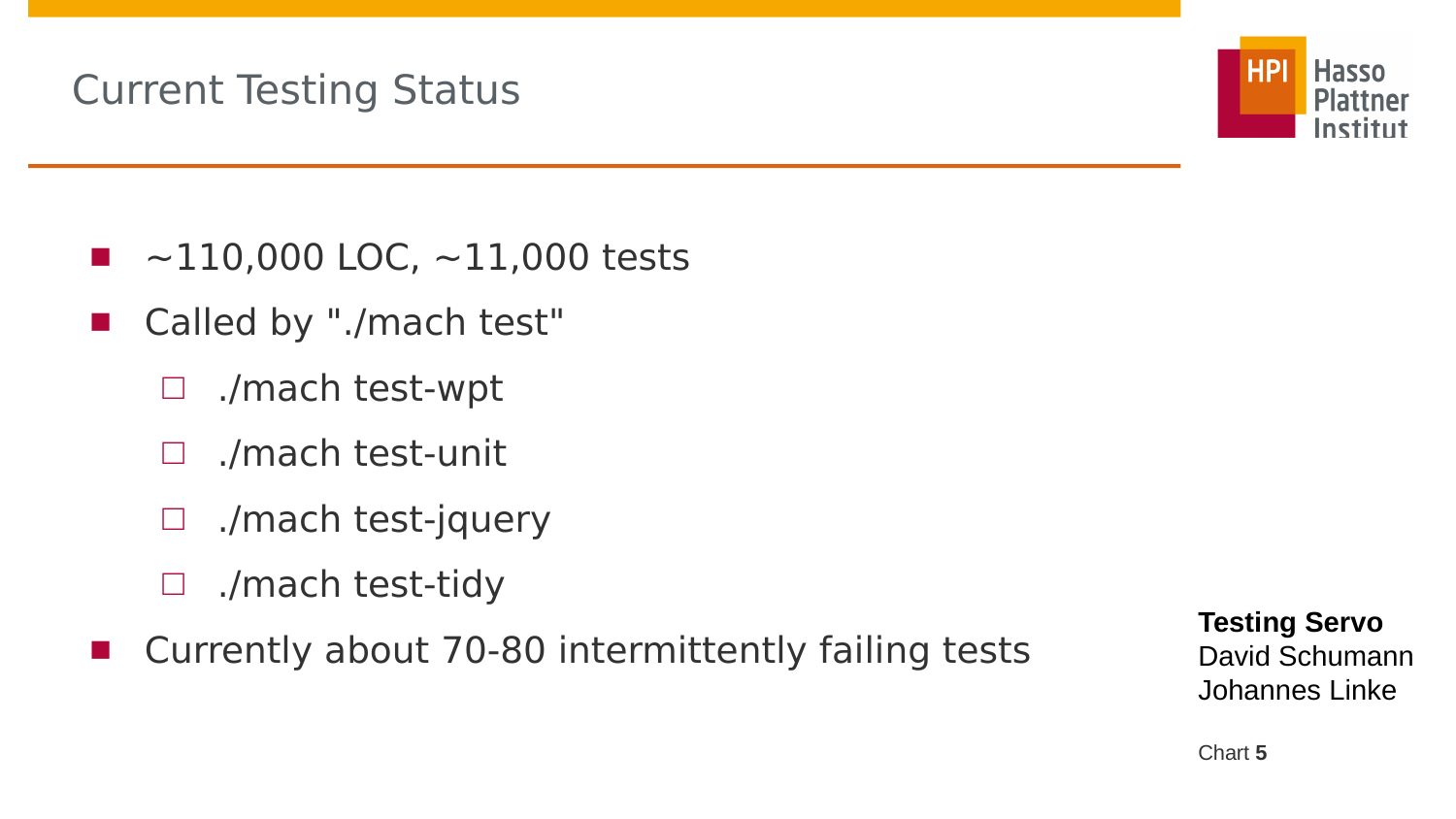

# Current Testing Status
~110,000 LOC, ~11,000 tests
Called by "./mach test"
./mach test-wpt
./mach test-unit
./mach test-jquery
./mach test-tidy
Currently about 70-80 intermittently failing tests
Testing Servo
David Schumann
Johannes Linke

Chart 5